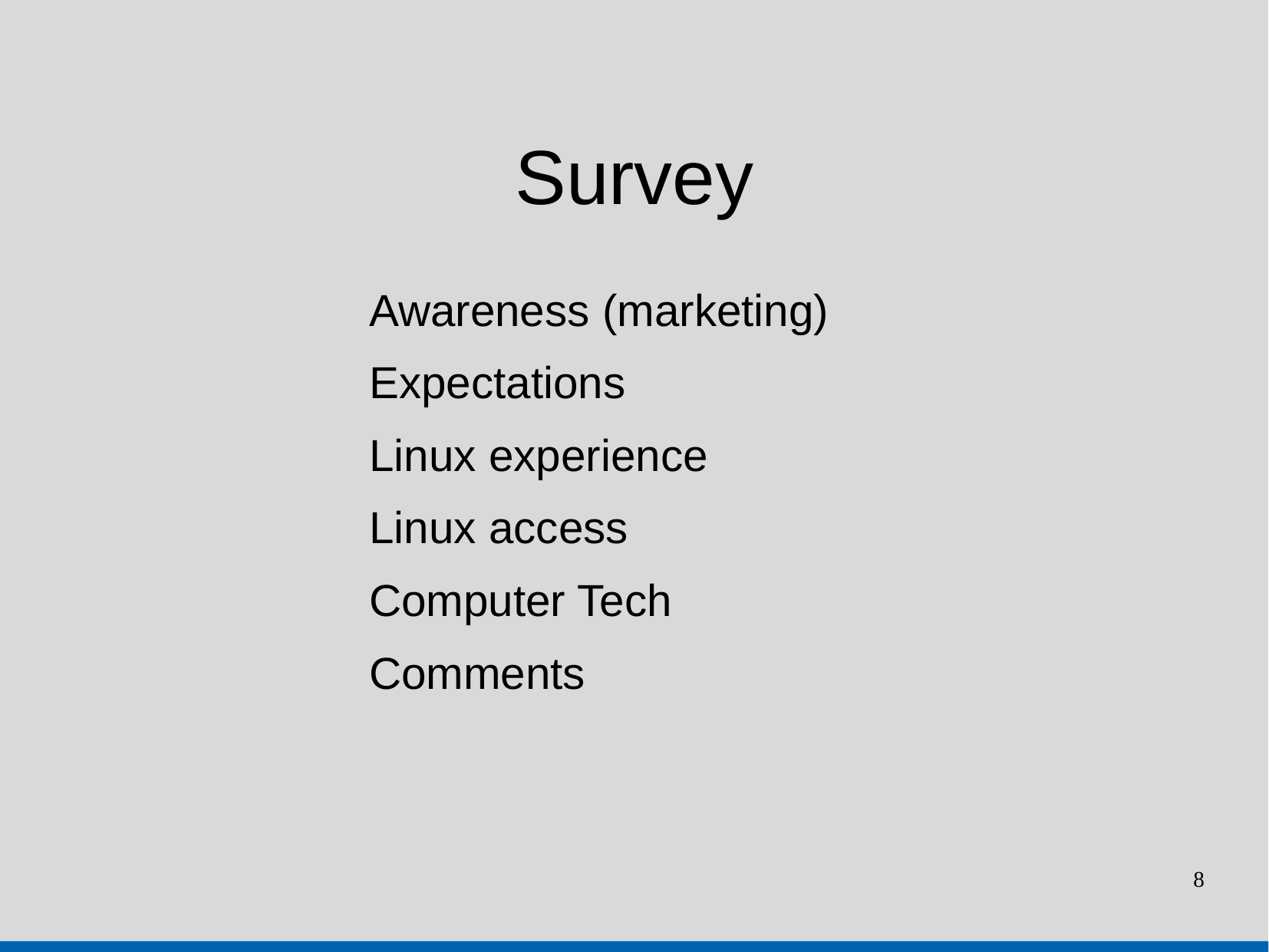

Survey
Awareness (marketing)
Expectations
Linux experience
Linux access
Computer Tech
Comments

8